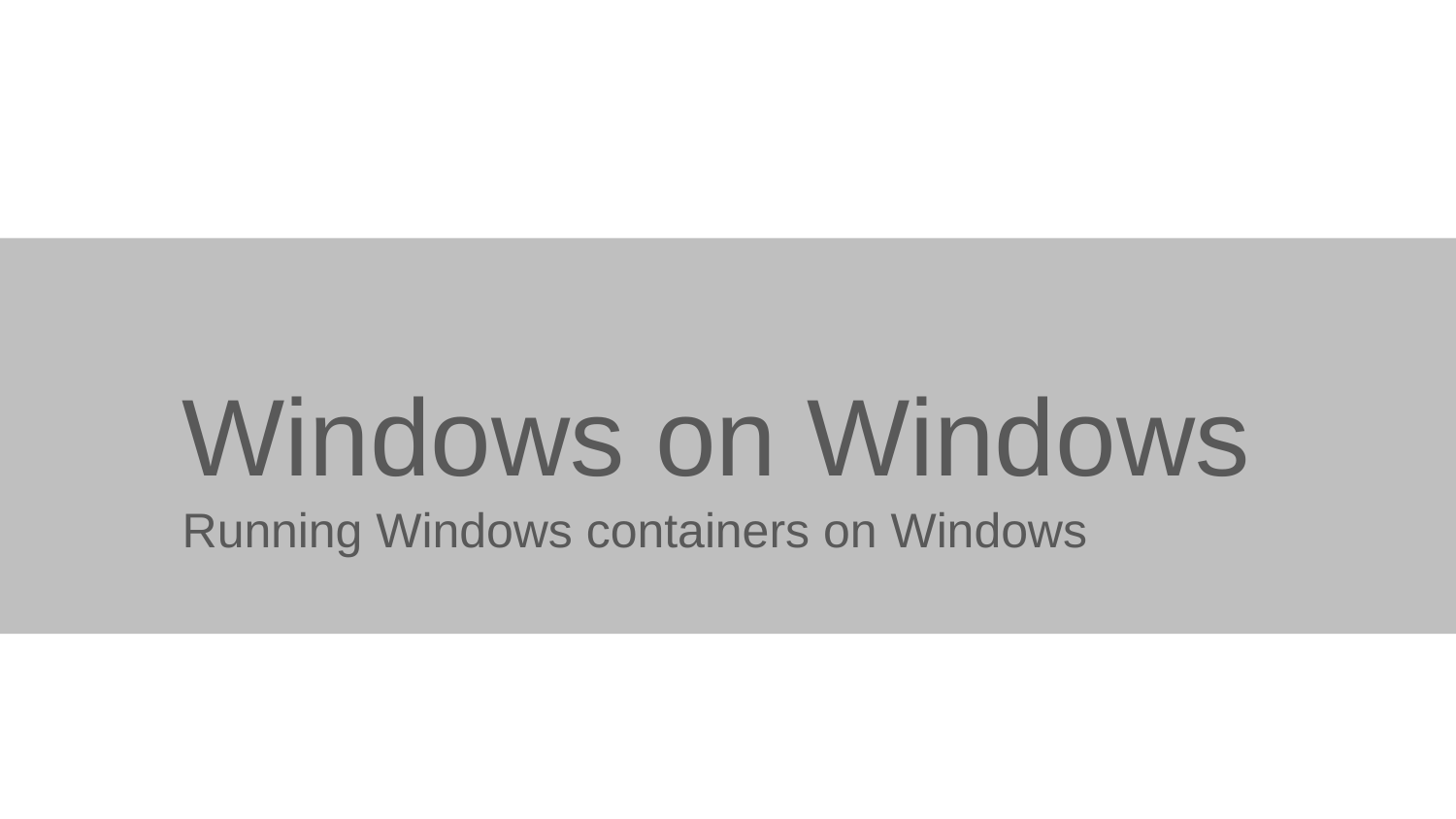

# Windows on Windows
Running Windows containers on Windows